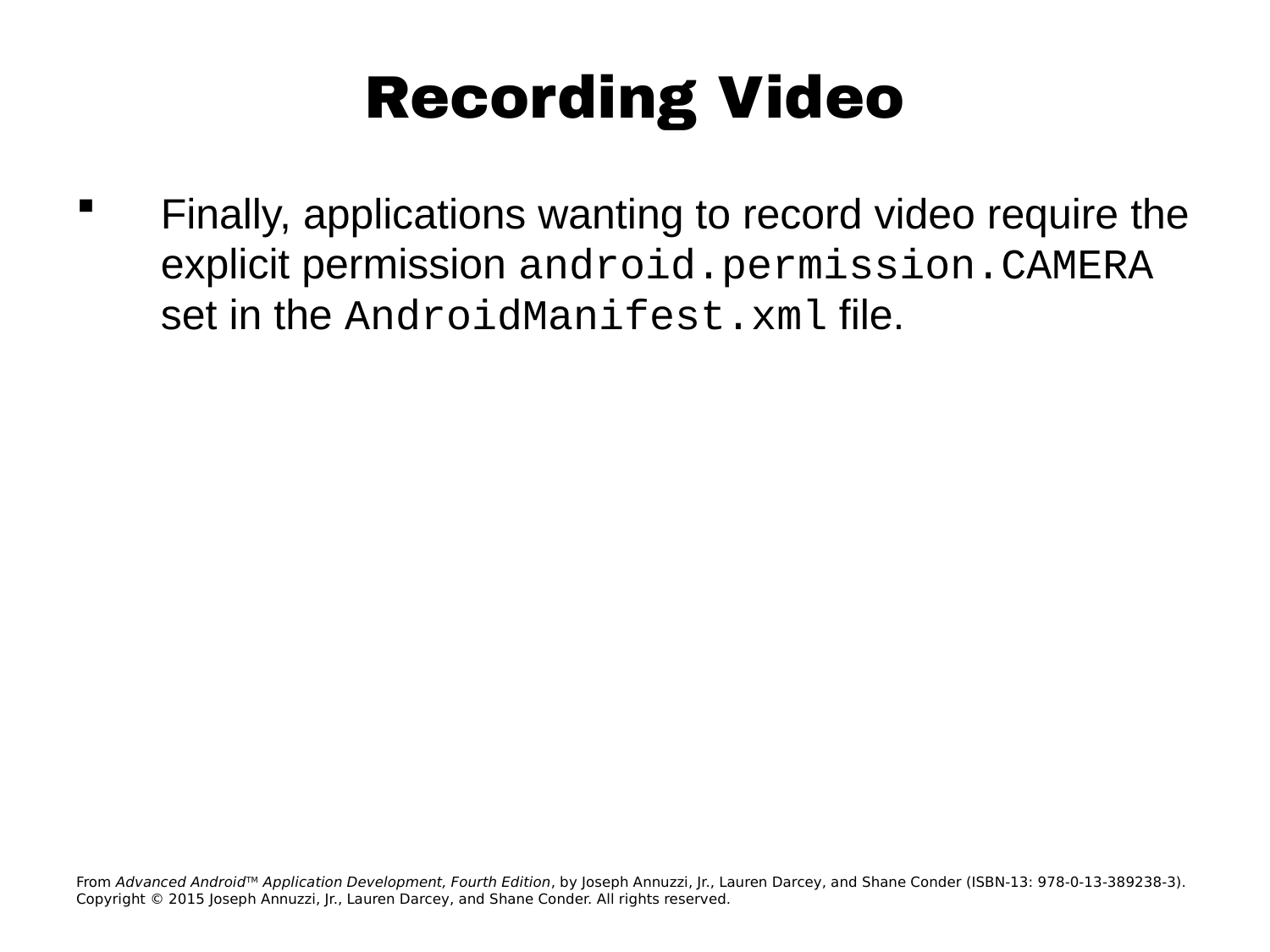

# Recording Video
Finally, applications wanting to record video require the explicit permission android.permission.CAMERA set in the AndroidManifest.xml file.
From Advanced AndroidTM Application Development, Fourth Edition, by Joseph Annuzzi, Jr., Lauren Darcey, and Shane Conder (ISBN-13: 978-0-13-389238-3). Copyright © 2015 Joseph Annuzzi, Jr., Lauren Darcey, and Shane Conder. All rights reserved.